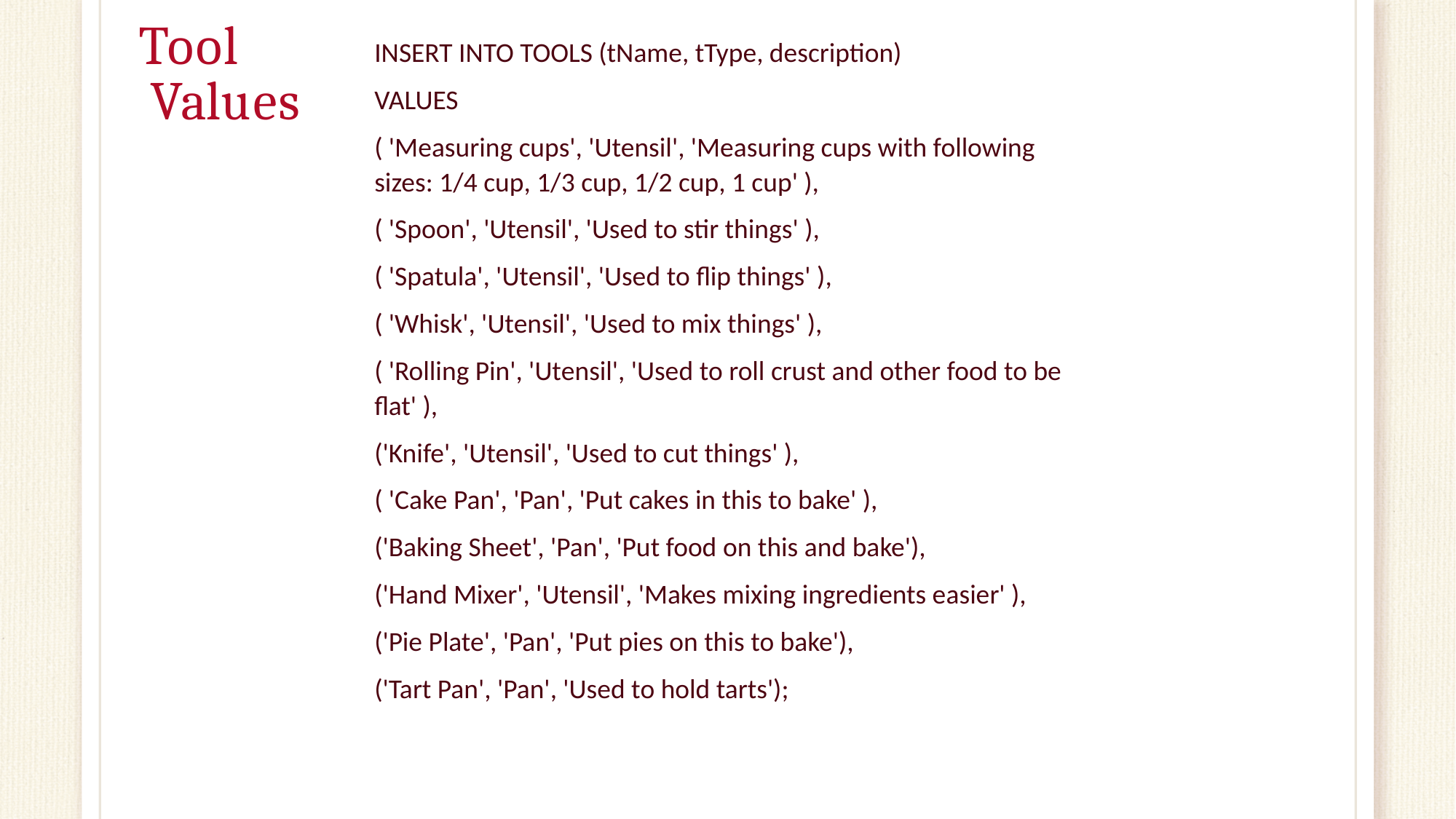

# Tool Values
INSERT INTO TOOLS (tName, tType, description)
VALUES
( 'Measuring cups', 'Utensil', 'Measuring cups with following sizes: 1/4 cup, 1/3 cup, 1/2 cup, 1 cup' ),
( 'Spoon', 'Utensil', 'Used to stir things' ),
( 'Spatula', 'Utensil', 'Used to flip things' ),
( 'Whisk', 'Utensil', 'Used to mix things' ),
( 'Rolling Pin', 'Utensil', 'Used to roll crust and other food to be flat' ),
('Knife', 'Utensil', 'Used to cut things' ),
( 'Cake Pan', 'Pan', 'Put cakes in this to bake' ),
('Baking Sheet', 'Pan', 'Put food on this and bake'),
('Hand Mixer', 'Utensil', 'Makes mixing ingredients easier' ),
('Pie Plate', 'Pan', 'Put pies on this to bake'),
('Tart Pan', 'Pan', 'Used to hold tarts');